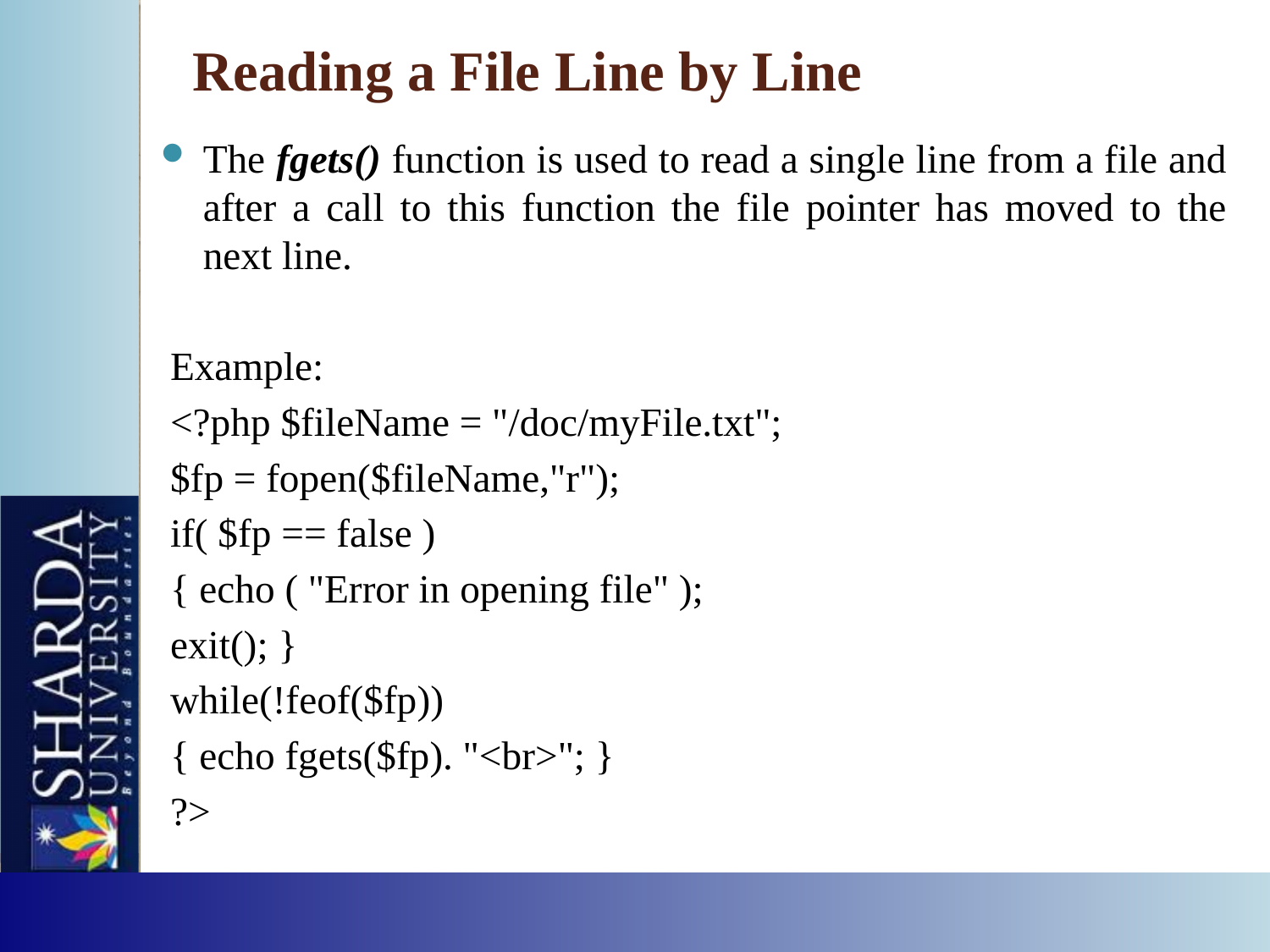

# Reading a File Line by Line
The fgets() function is used to read a single line from a file and after a call to this function the file pointer has moved to the next line.

Example:
<?php $fileName = "/doc/myFile.txt";
$fp = fopen($fileName,"r");
if( $fp == false )
{ echo ( "Error in opening file" );
exit(); }
while(!feof($fp))
{ echo fgets($fp). "<br>"; }
?>